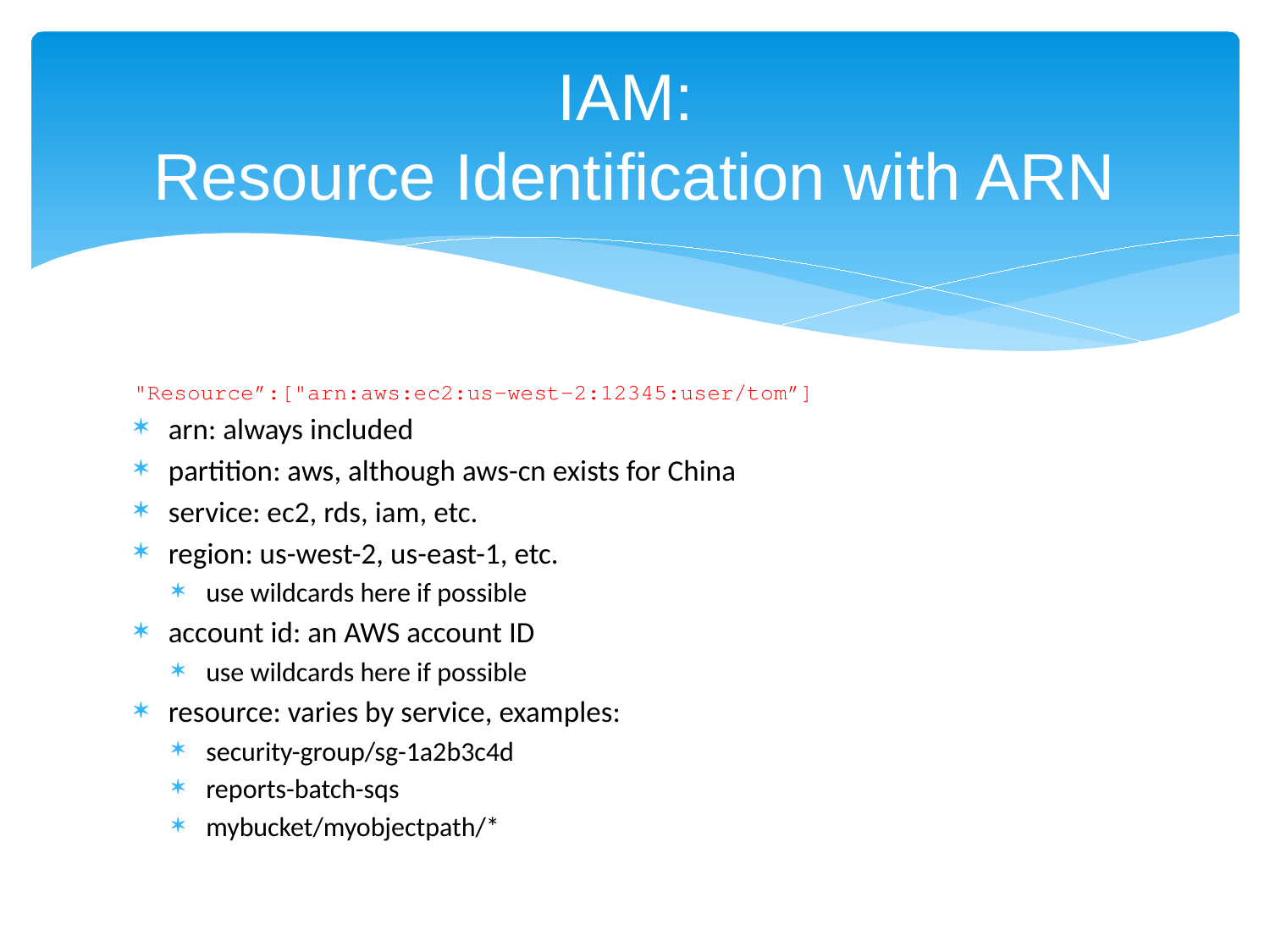

# IAM: Resource Identification with ARN
"Resource”:["arn:aws:ec2:us-west-2:12345:user/tom”]
arn: always included
partition: aws, although aws-cn exists for China
service: ec2, rds, iam, etc.
region: us-west-2, us-east-1, etc.
use wildcards here if possible
account id: an AWS account ID
use wildcards here if possible
resource: varies by service, examples:
security-group/sg-1a2b3c4d
reports-batch-sqs
mybucket/myobjectpath/*